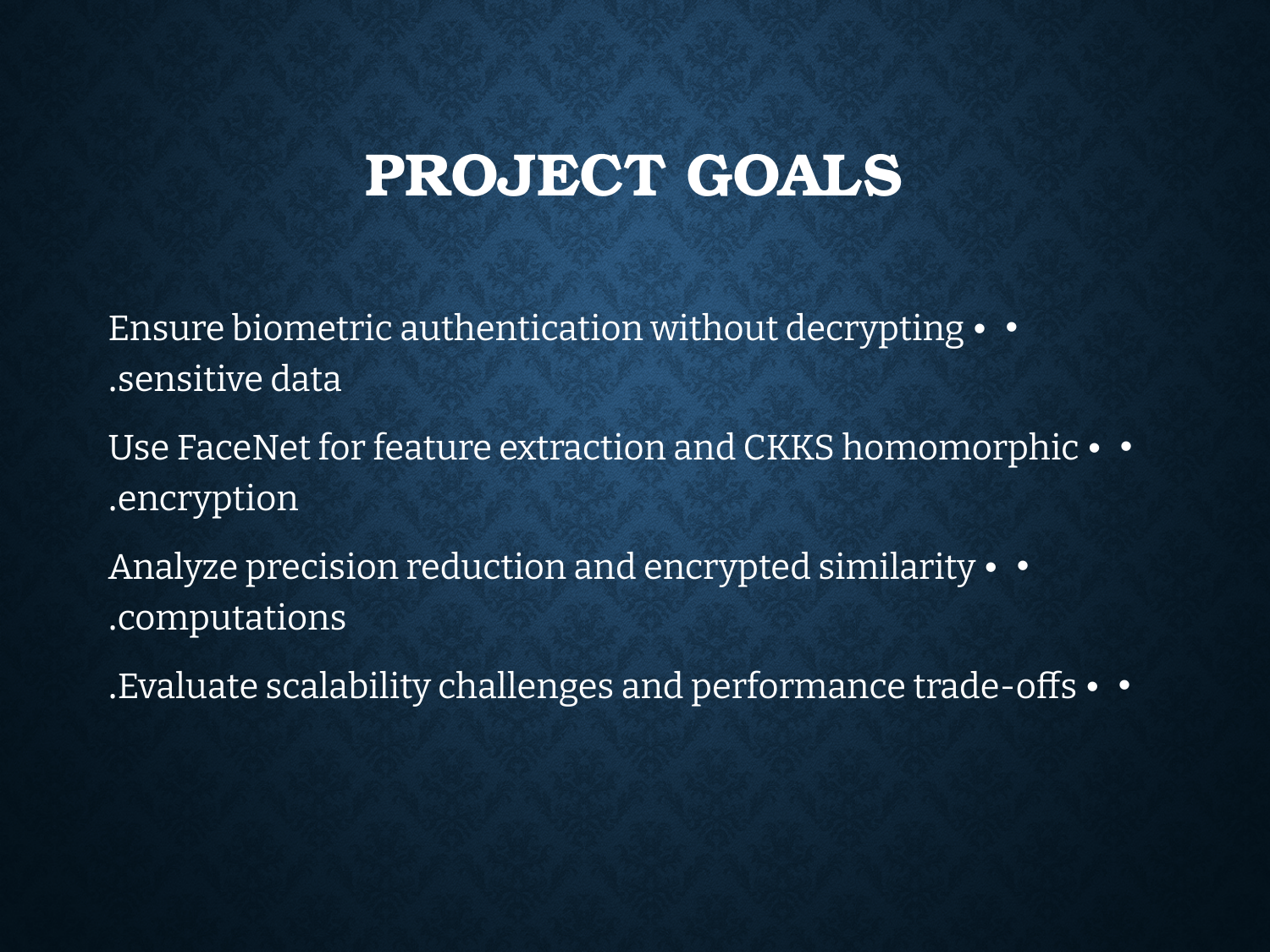

# Project Goals
• Ensure biometric authentication without decrypting sensitive data.
• Use FaceNet for feature extraction and CKKS homomorphic encryption.
• Analyze precision reduction and encrypted similarity computations.
• Evaluate scalability challenges and performance trade-offs.